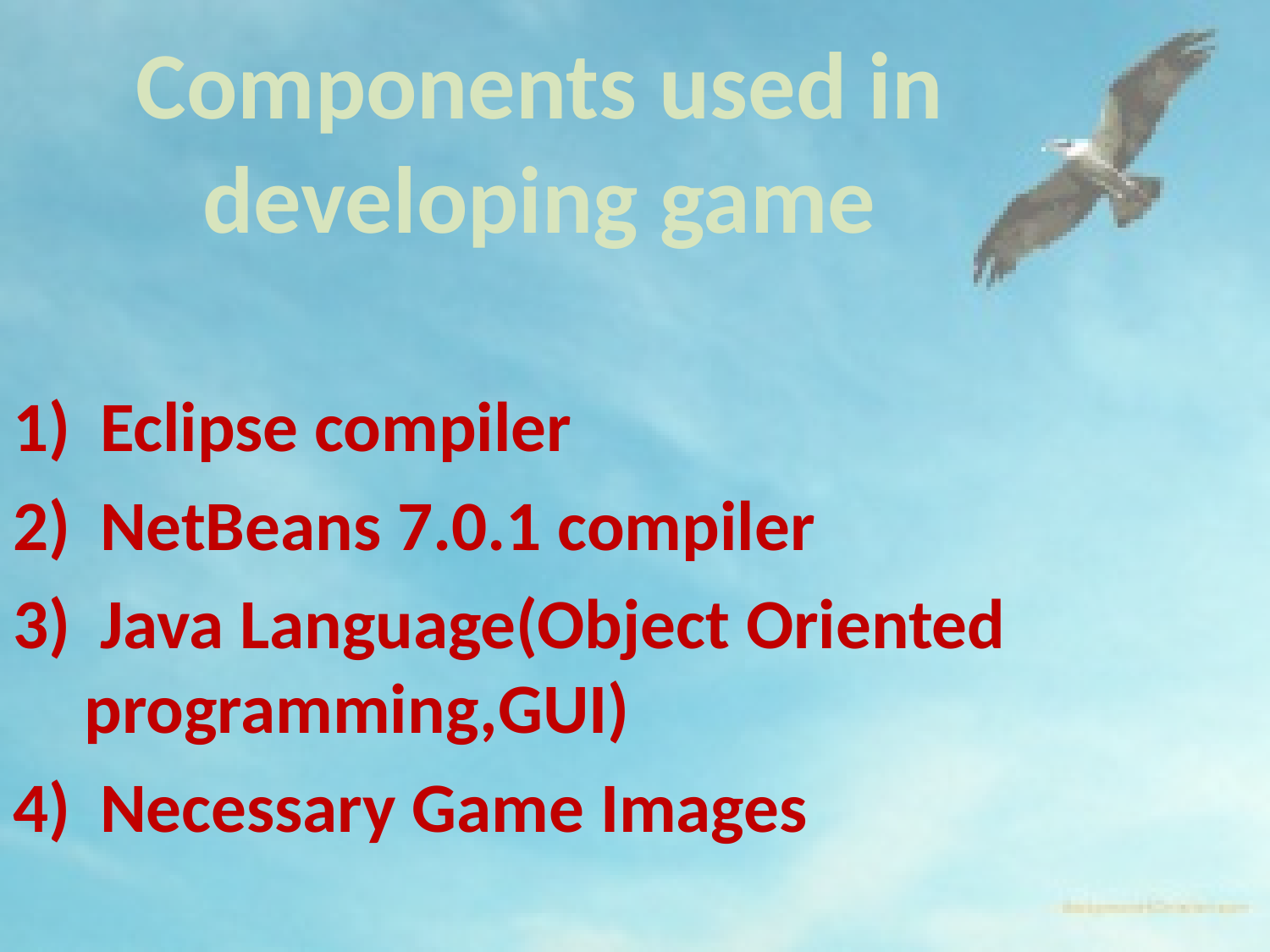

# Components used in developing game

 Eclipse compiler
 NetBeans 7.0.1 compiler
 Java Language(Object Oriented programming,GUI)
 Necessary Game Images